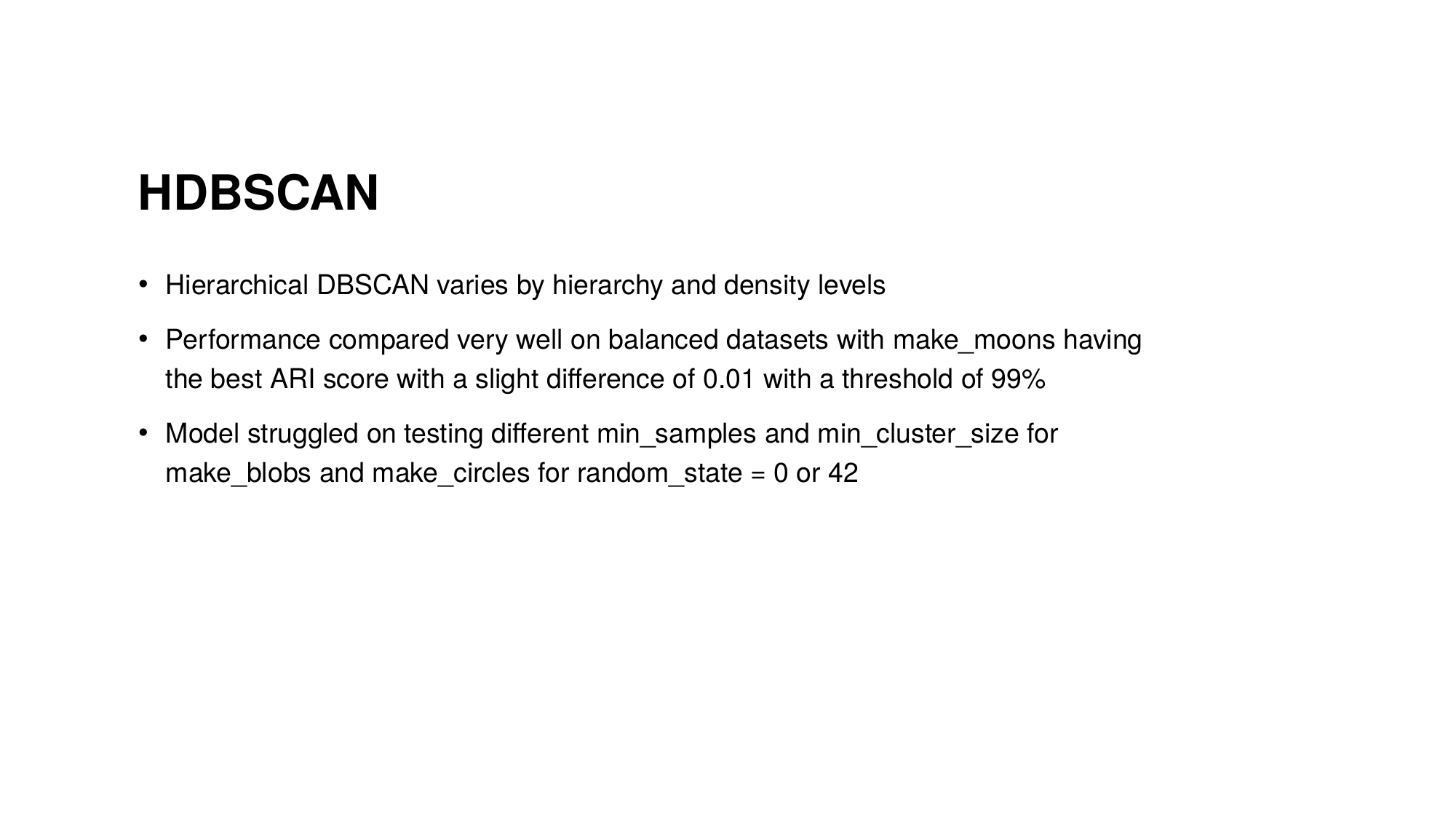

# HDBSCAN
Hierarchical DBSCAN varies by hierarchy and density levels
Performance compared very well on balanced datasets with make_moons having the best ARI score with a slight difference of 0.01 with a threshold of 99%
Model struggled on testing different min_samples and min_cluster_size for make_blobs and make_circles for random_state = 0 or 42